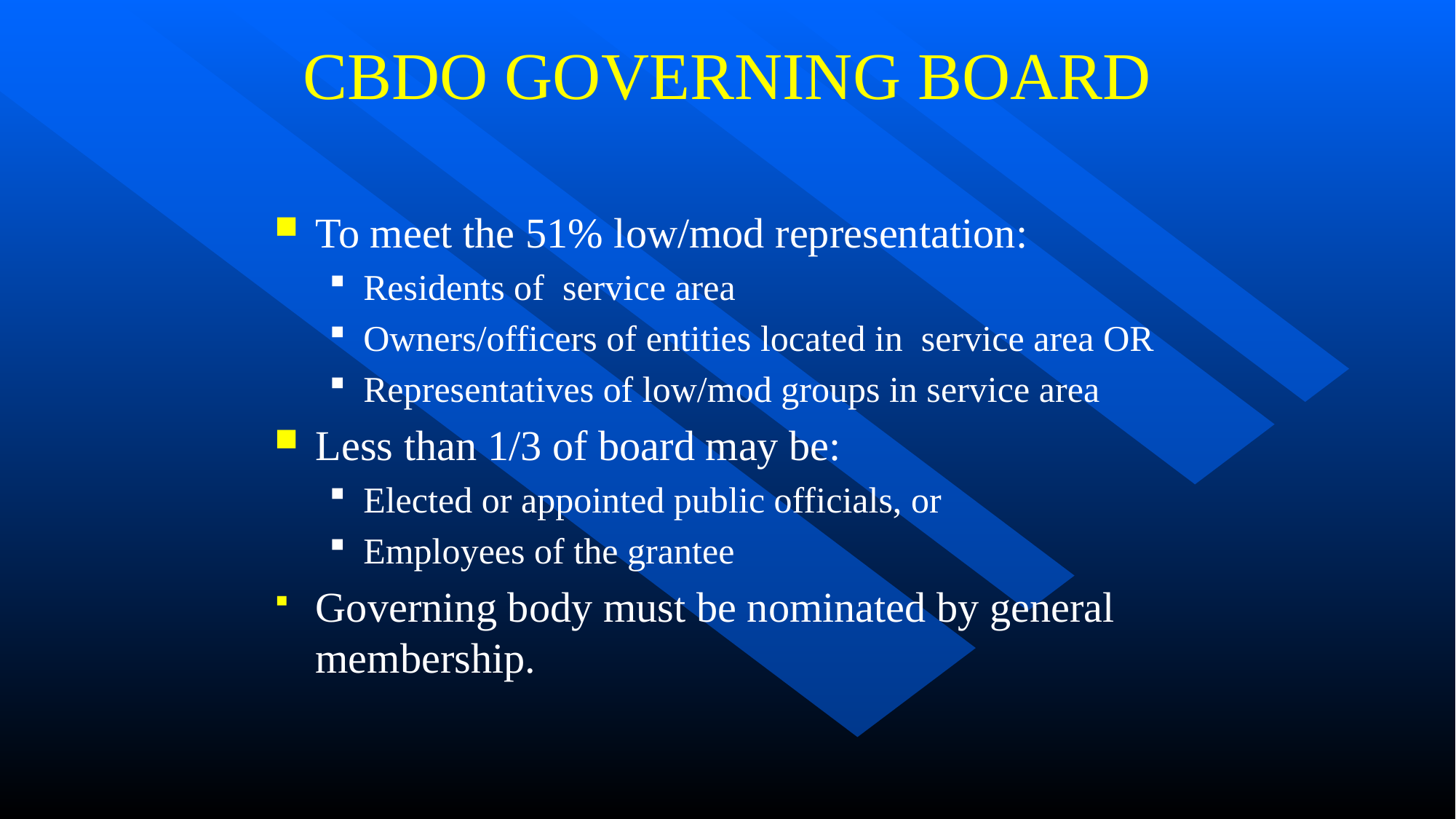

# CBDO GOVERNING BOARD
To meet the 51% low/mod representation:
Residents of  service area
Owners/officers of entities located in  service area OR
Representatives of low/mod groups in service area
Less than 1/3 of board may be:
Elected or appointed public officials, or
Employees of the grantee
Governing body must be nominated by general membership.